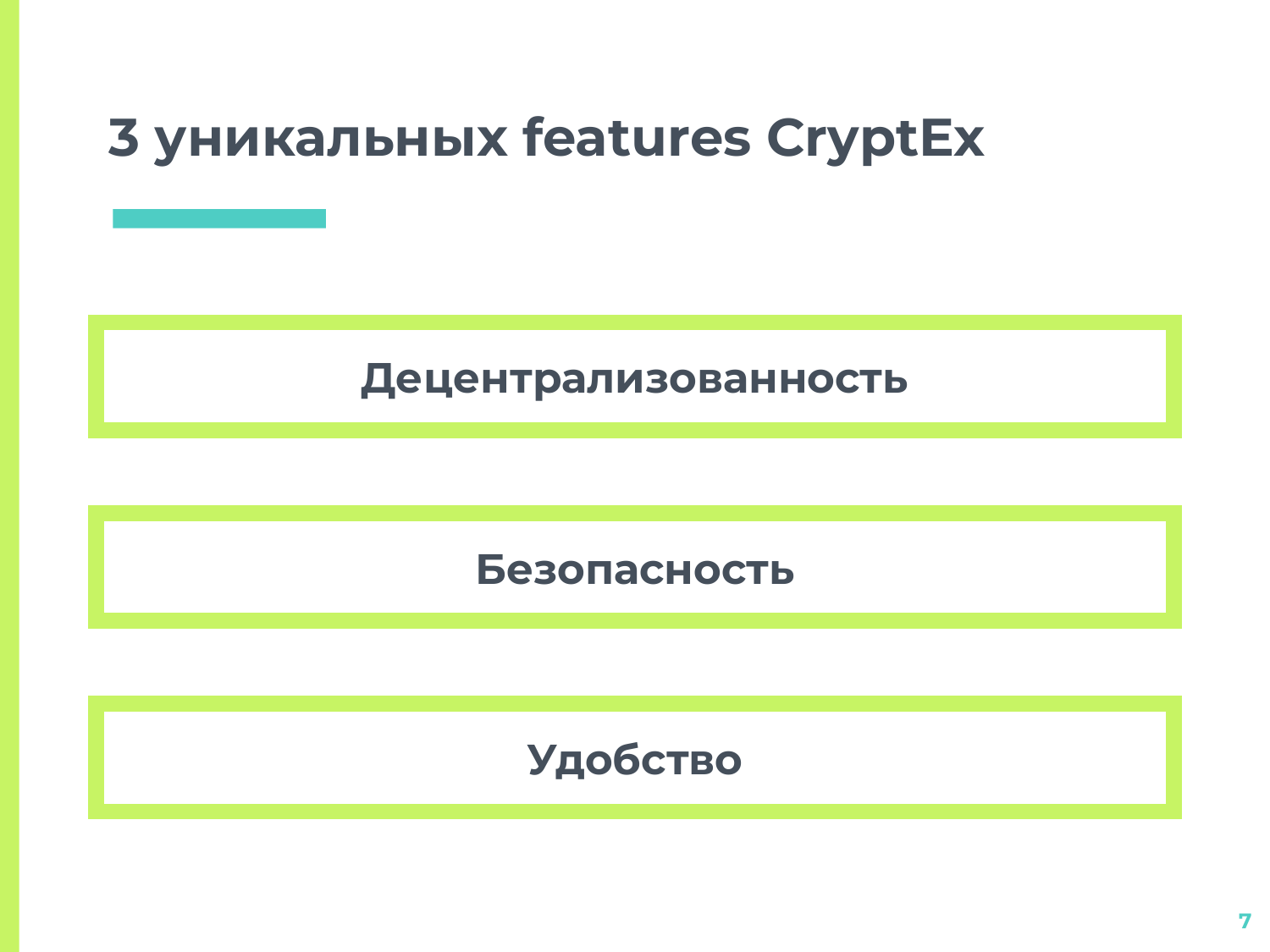

# 3 уникальных features CryptEx
Децентрализованность
Безопасность
Удобство
7